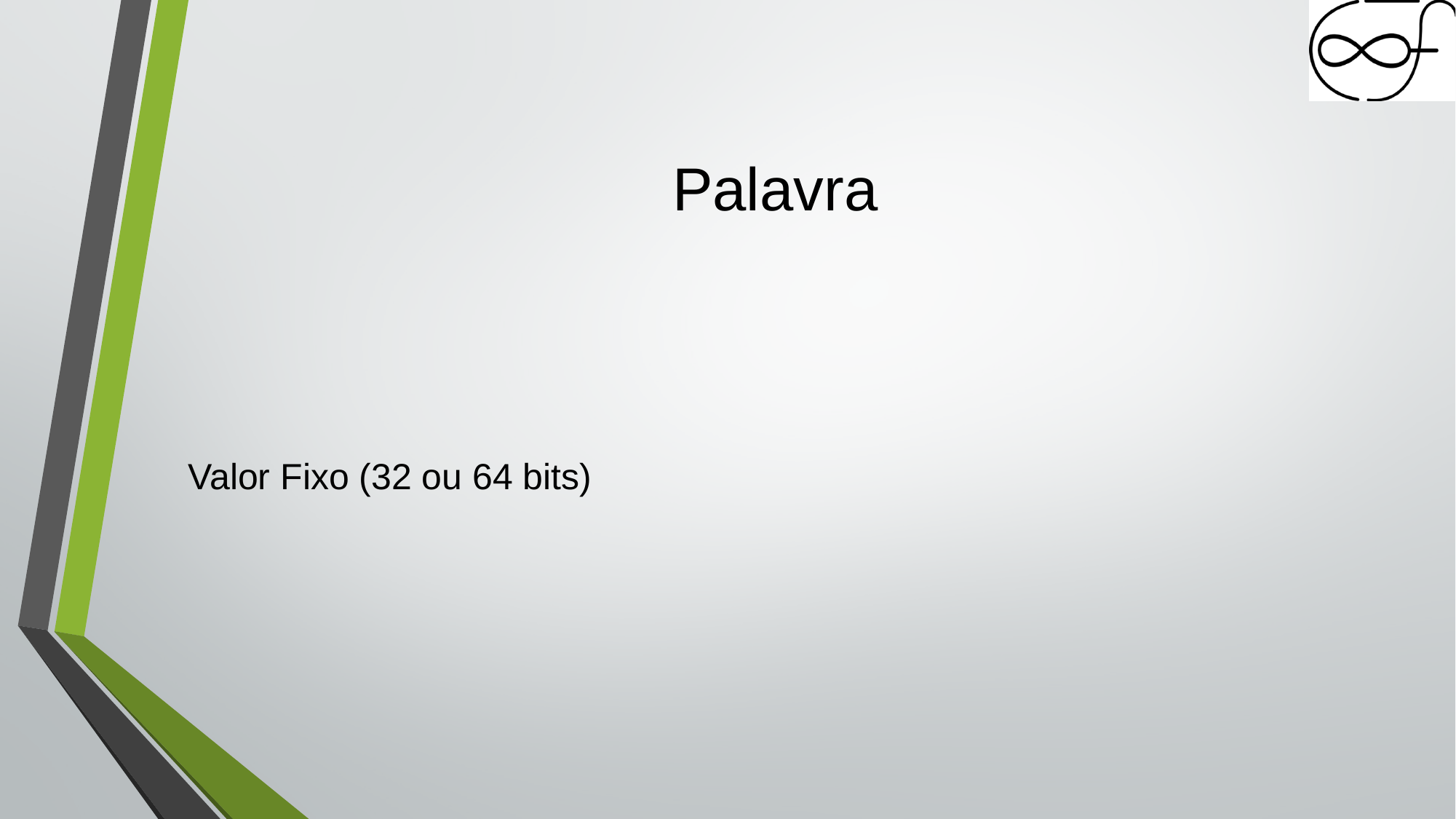

# Palavra
Valor Fixo (32 ou 64 bits)